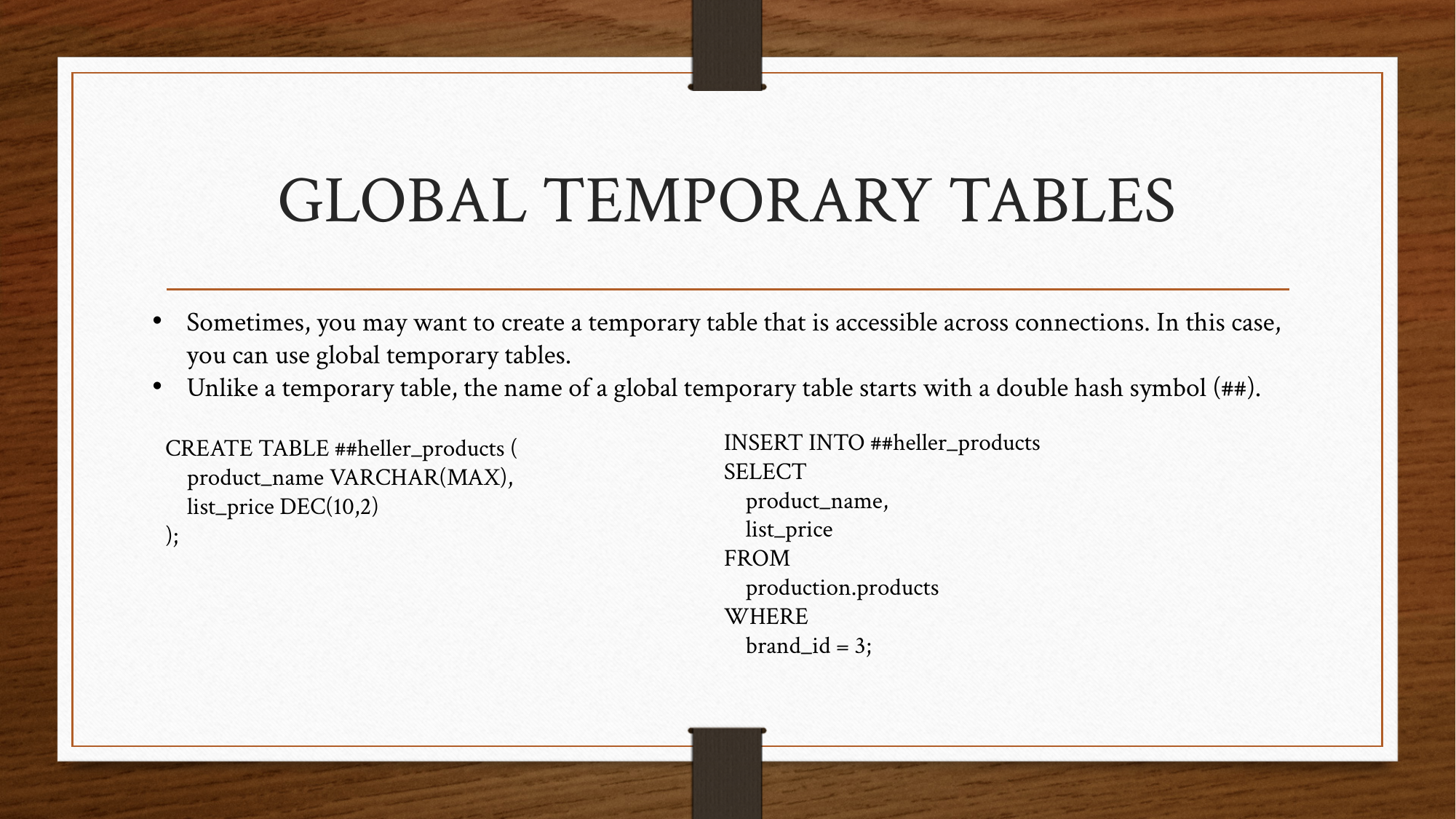

# GLOBAL TEMPORARY TABLES
Sometimes, you may want to create a temporary table that is accessible across connections. In this case, you can use global temporary tables.
Unlike a temporary table, the name of a global temporary table starts with a double hash symbol (##).

INSERT INTO ##heller_products
SELECT
    product_name,
    list_price
FROM
    production.products
WHERE
    brand_id = 3;
CREATE TABLE ##heller_products (
    product_name VARCHAR(MAX),
    list_price DEC(10,2)
);